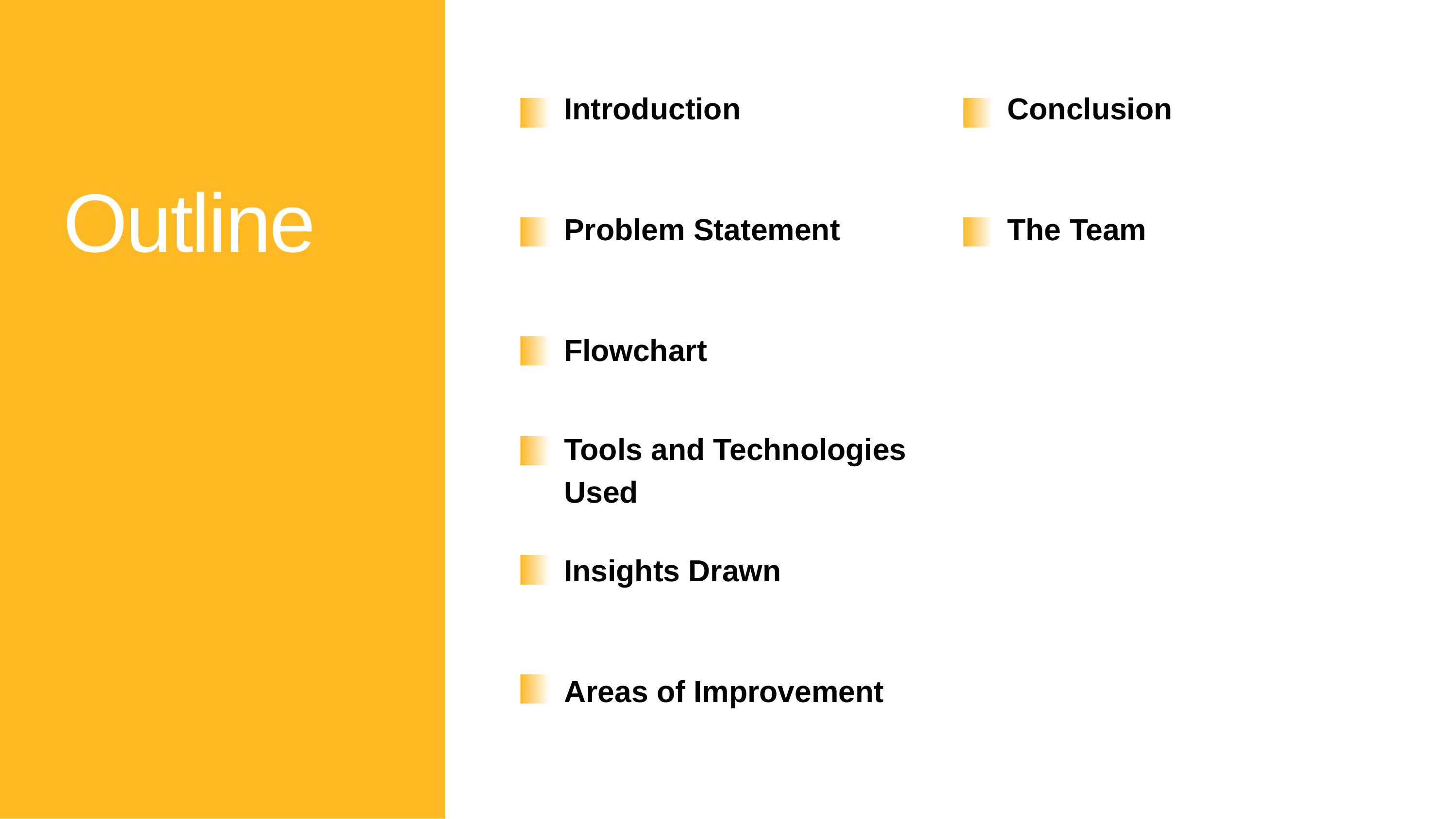

|  | Introduction |  | Conclusion |
| --- | --- | --- | --- |
|  | Problem Statement |  | The Team |
|  | Flowchart |  |  |
|  | Tools and Technologies Used |  |  |
|  | Insights Drawn |  |  |
|  | Areas of Improvement |  |  |

Outline